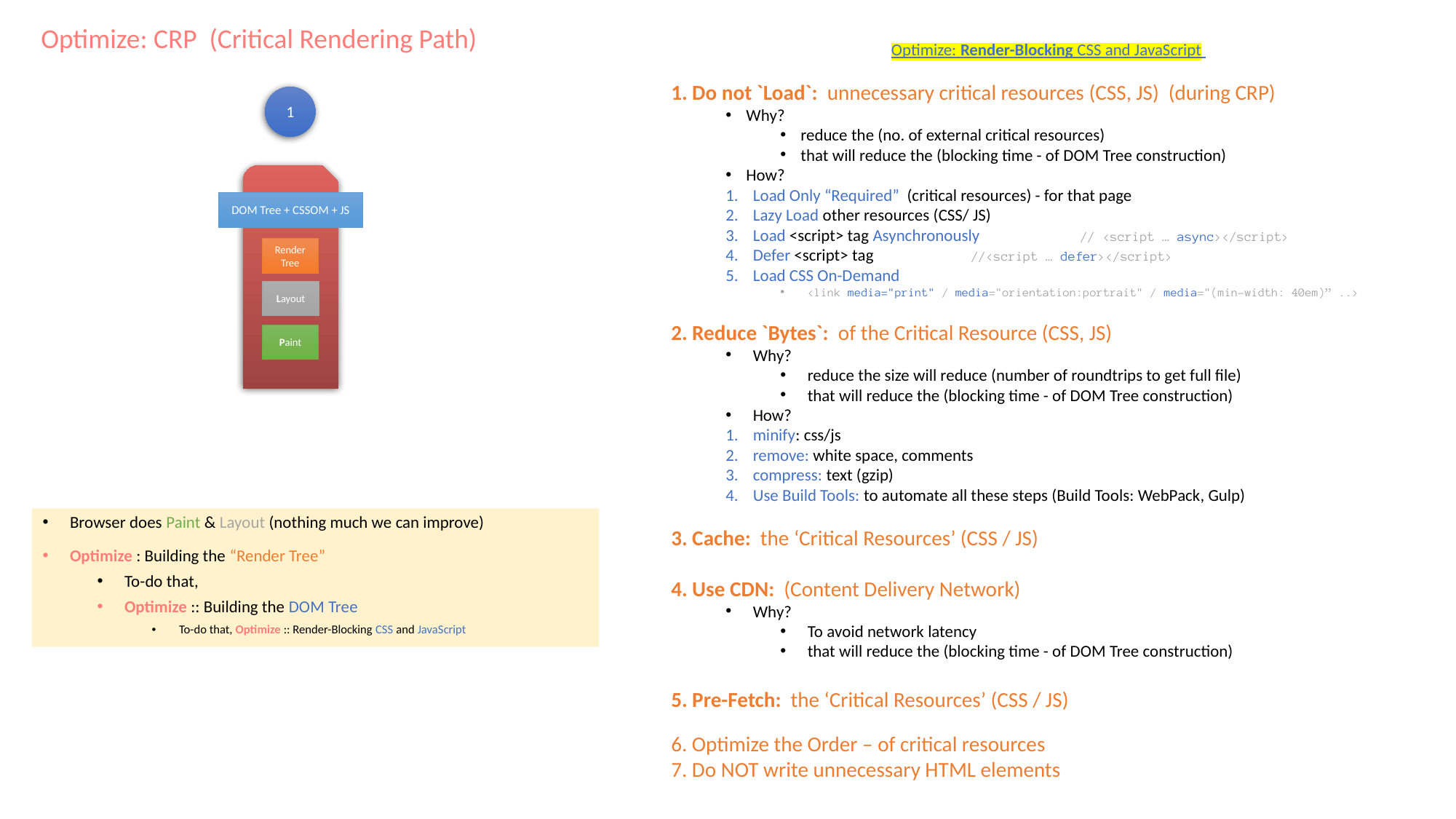

Optimize: CRP  (Critical Rendering Path)
Optimize: Render-Blocking CSS and JavaScript

1. Do not `Load`:  unnecessary critical resources (CSS, JS)  (during CRP)
Why?
reduce the (no. of external critical resources)
that will reduce the (blocking time - of DOM Tree construction)
How?
Load Only “Required”  (critical resources) - for that page
Lazy Load other resources (CSS/ JS)
Load <script> tag Asynchronously	// <script … async></script>
Defer <script> tag	//<script … defer></script>
Load CSS On-Demand
<link media="print" / media="orientation:portrait" / media="(min-width: 40em)” ..>
2. Reduce `Bytes`:  of the Critical Resource (CSS, JS)
Why?
reduce the size will reduce (number of roundtrips to get full file)
that will reduce the (blocking time - of DOM Tree construction)
How?
minify: css/js
remove: white space, comments
compress: text (gzip)
Use Build Tools: to automate all these steps (Build Tools: WebPack, Gulp)

3. Cache:  the ‘Critical Resources’ (CSS / JS)

4. Use CDN:  (Content Delivery Network)
Why?
To avoid network latency
that will reduce the (blocking time - of DOM Tree construction)

5. Pre-Fetch:  the ‘Critical Resources’ (CSS / JS)

6. Optimize the Order – of critical resources
7. Do NOT write unnecessary HTML elements
1

Render Tree
Layout
Paint
DOM Tree + CSSOM + JS
Browser does Paint & Layout (nothing much we can improve)
Optimize : Building the “Render Tree”
To-do that,
Optimize :: Building the DOM Tree
To-do that, Optimize :: Render-Blocking CSS and JavaScript